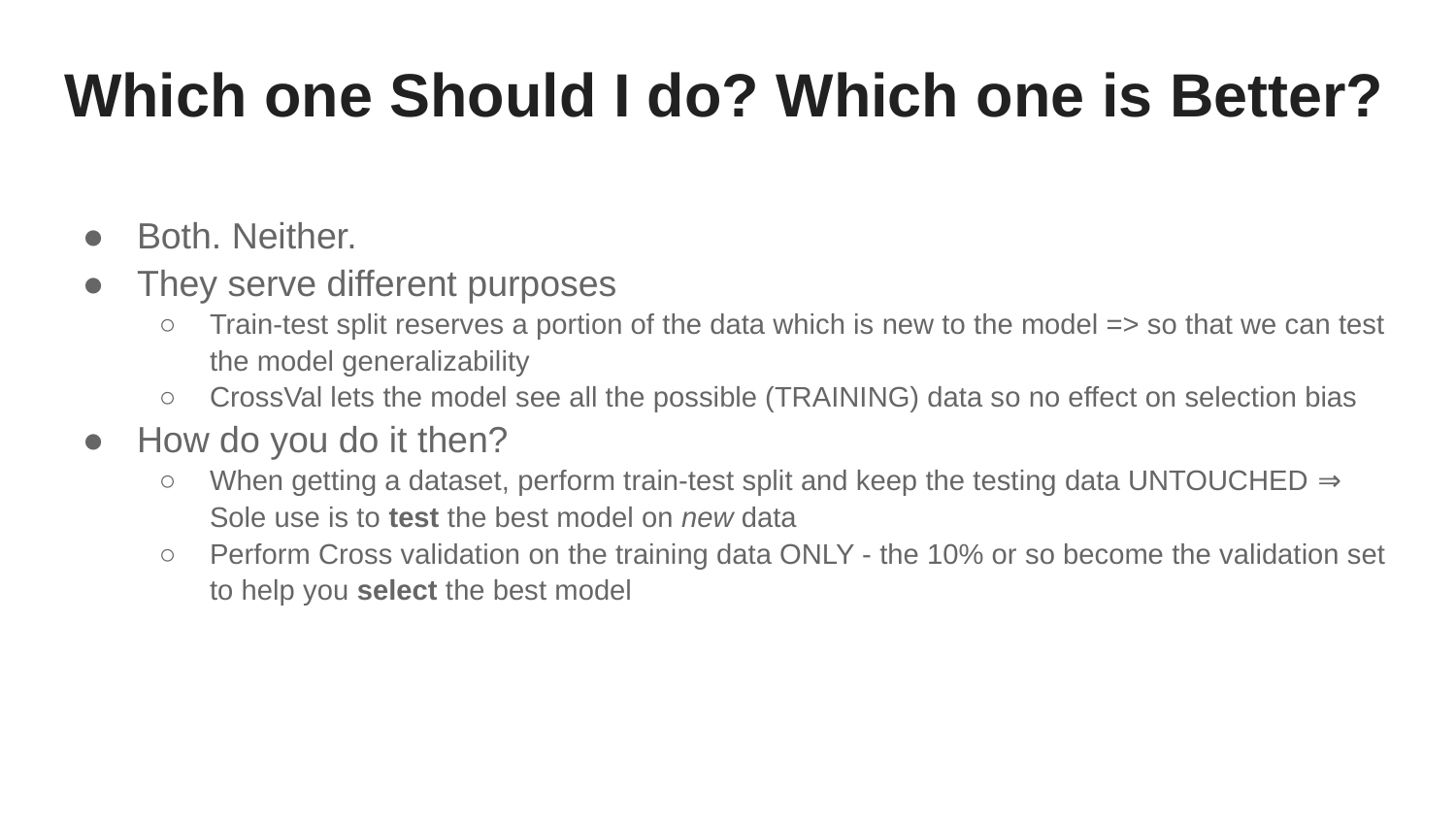

# Which one Should I do? Which one is Better?
Both. Neither.
They serve different purposes
Train-test split reserves a portion of the data which is new to the model => so that we can test the model generalizability
CrossVal lets the model see all the possible (TRAINING) data so no effect on selection bias
How do you do it then?
When getting a dataset, perform train-test split and keep the testing data UNTOUCHED ⇒ Sole use is to test the best model on new data
Perform Cross validation on the training data ONLY - the 10% or so become the validation set to help you select the best model